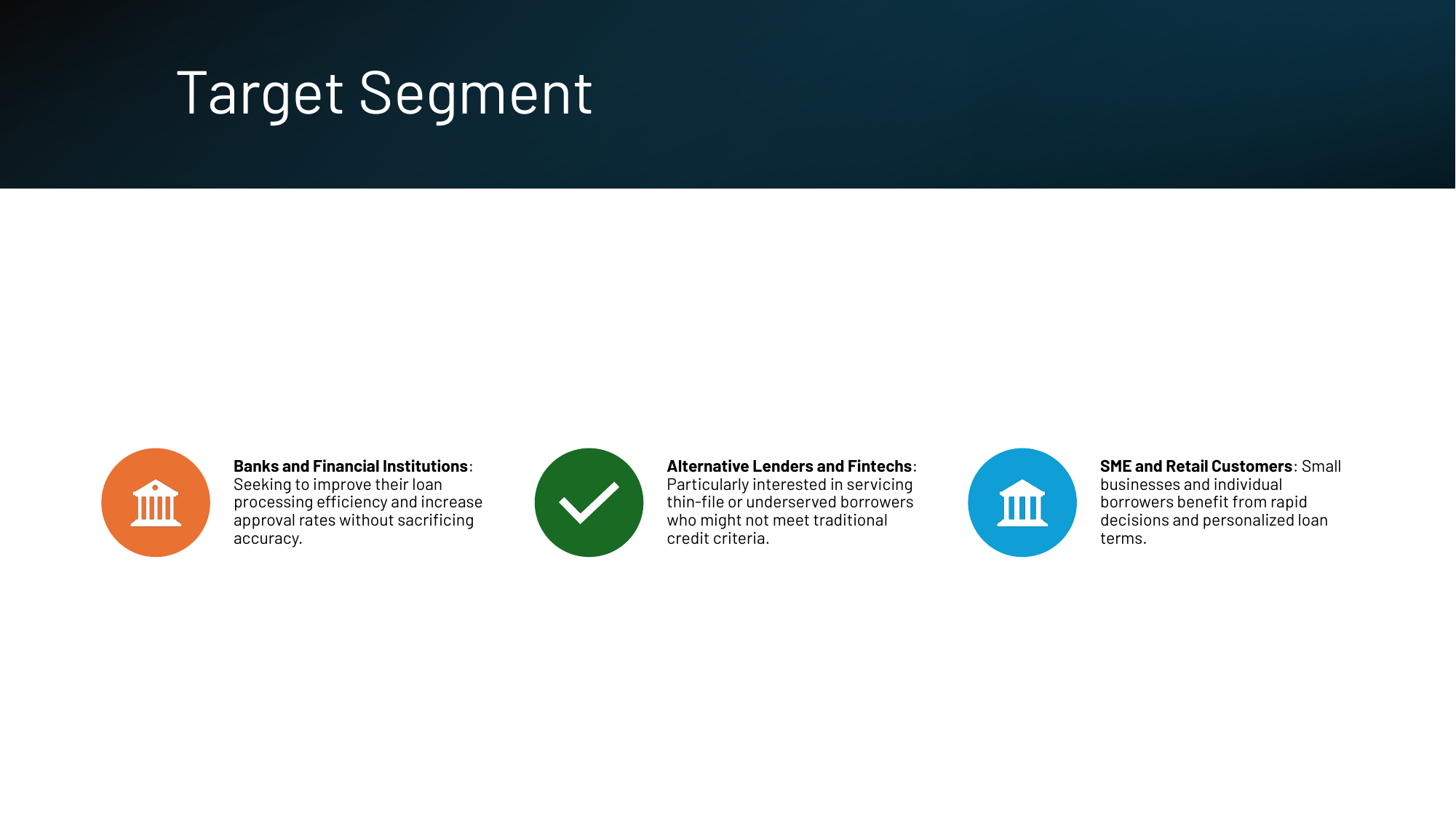

# Target Segment
Banks and Financial Institutions: Seeking to improve their loan processing efficiency and increase approval rates without sacrificing accuracy.
Alternative Lenders and Fintechs: Particularly interested in servicing thin-file or underserved borrowers who might not meet traditional credit criteria.
SME and Retail Customers: Small businesses and individual borrowers benefit from rapid decisions and personalized loan terms.